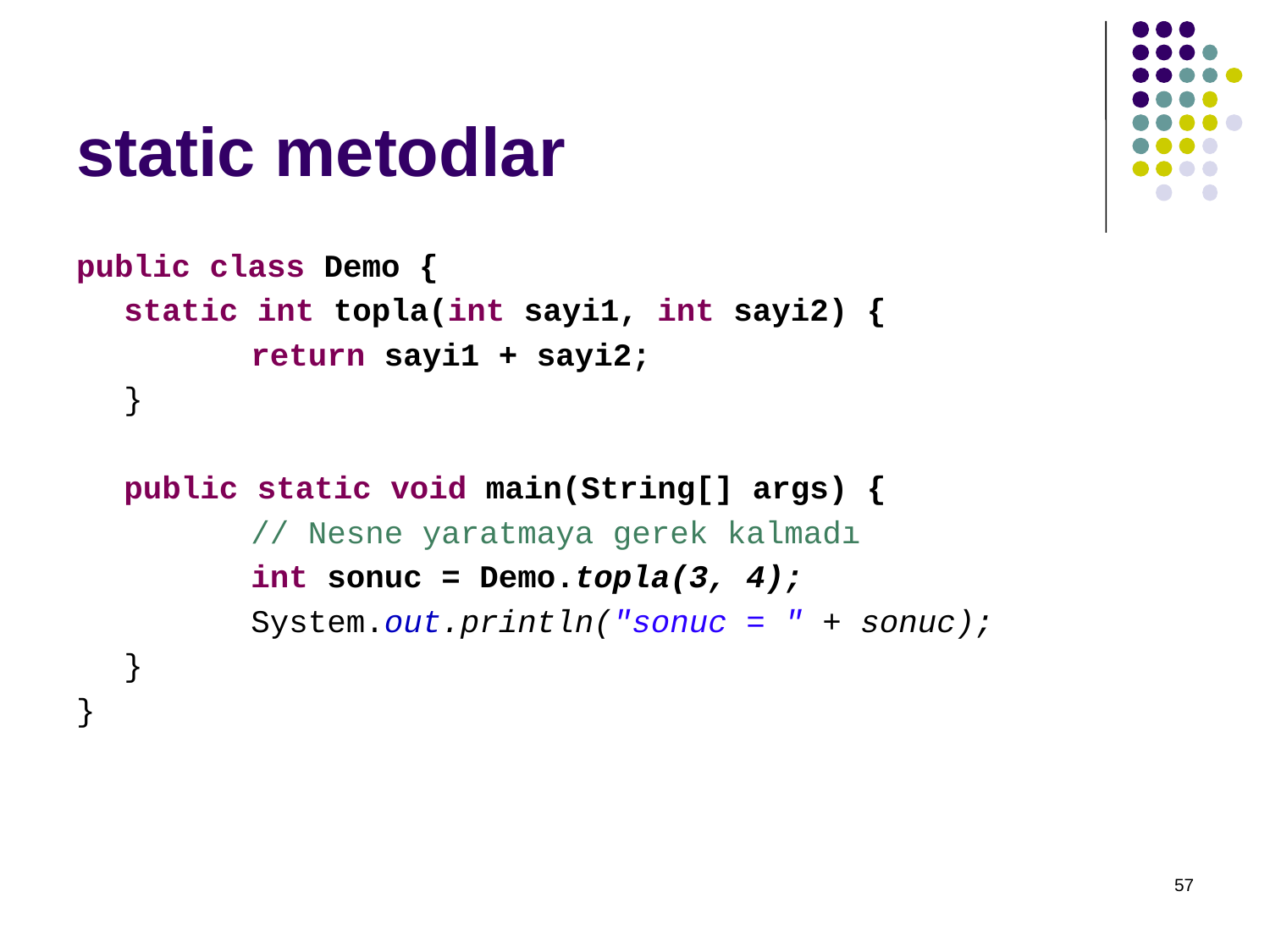

# static metodlar
public class Demo {
	static int topla(int sayi1, int sayi2) {
		return sayi1 + sayi2;
	}

	public static void main(String[] args) {
		// Nesne yaratmaya gerek kalmadı
		int sonuc = Demo.topla(3, 4);
		System.out.println("sonuc = " + sonuc);
	}
}
57